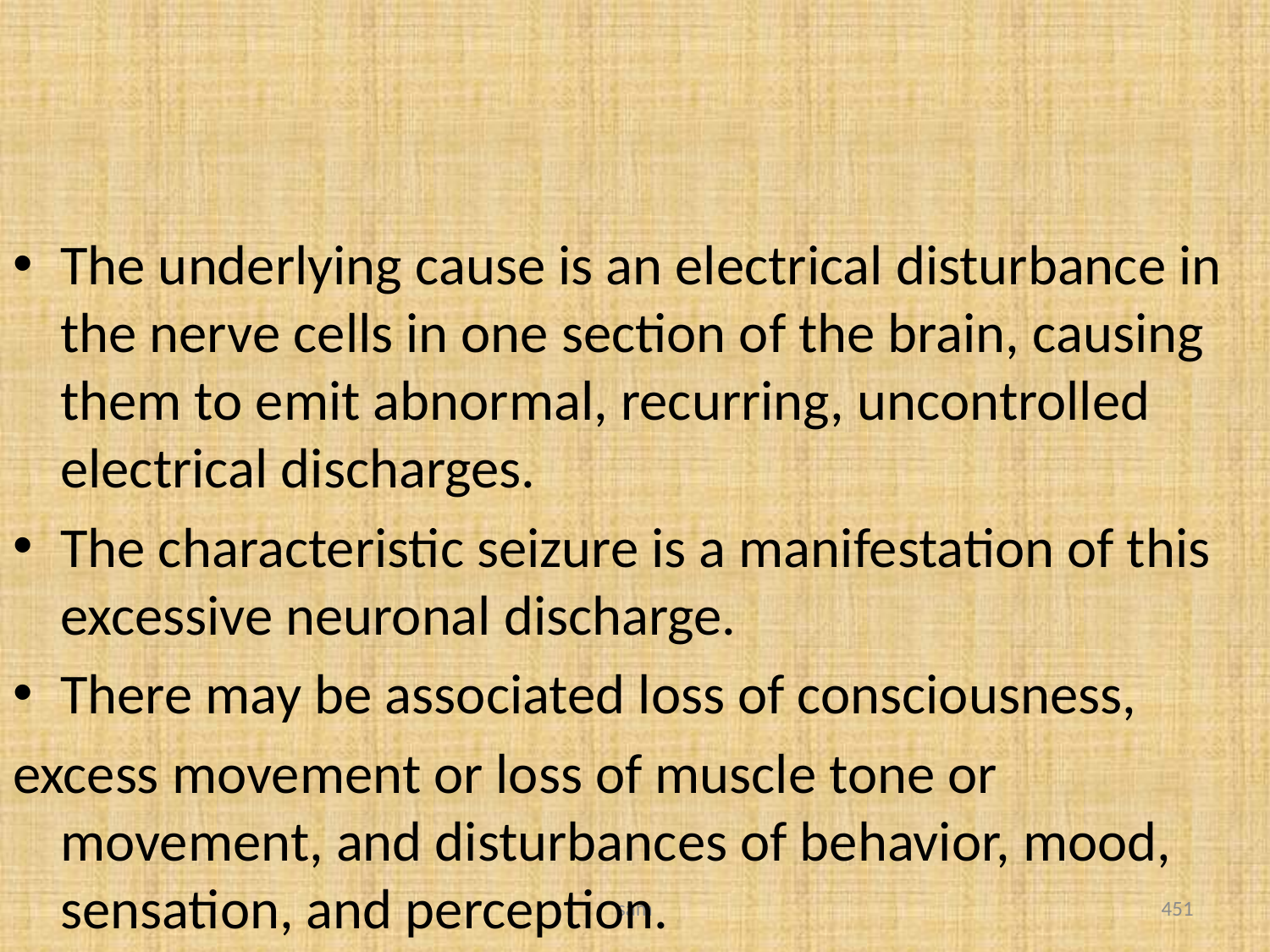

#
The underlying cause is an electrical disturbance in the nerve cells in one section of the brain, causing them to emit abnormal, recurring, uncontrolled electrical discharges.
The characteristic seizure is a manifestation of this excessive neuronal discharge.
There may be associated loss of consciousness,
excess movement or loss of muscle tone or movement, and disturbances of behavior, mood, sensation, and perception.
sam
451